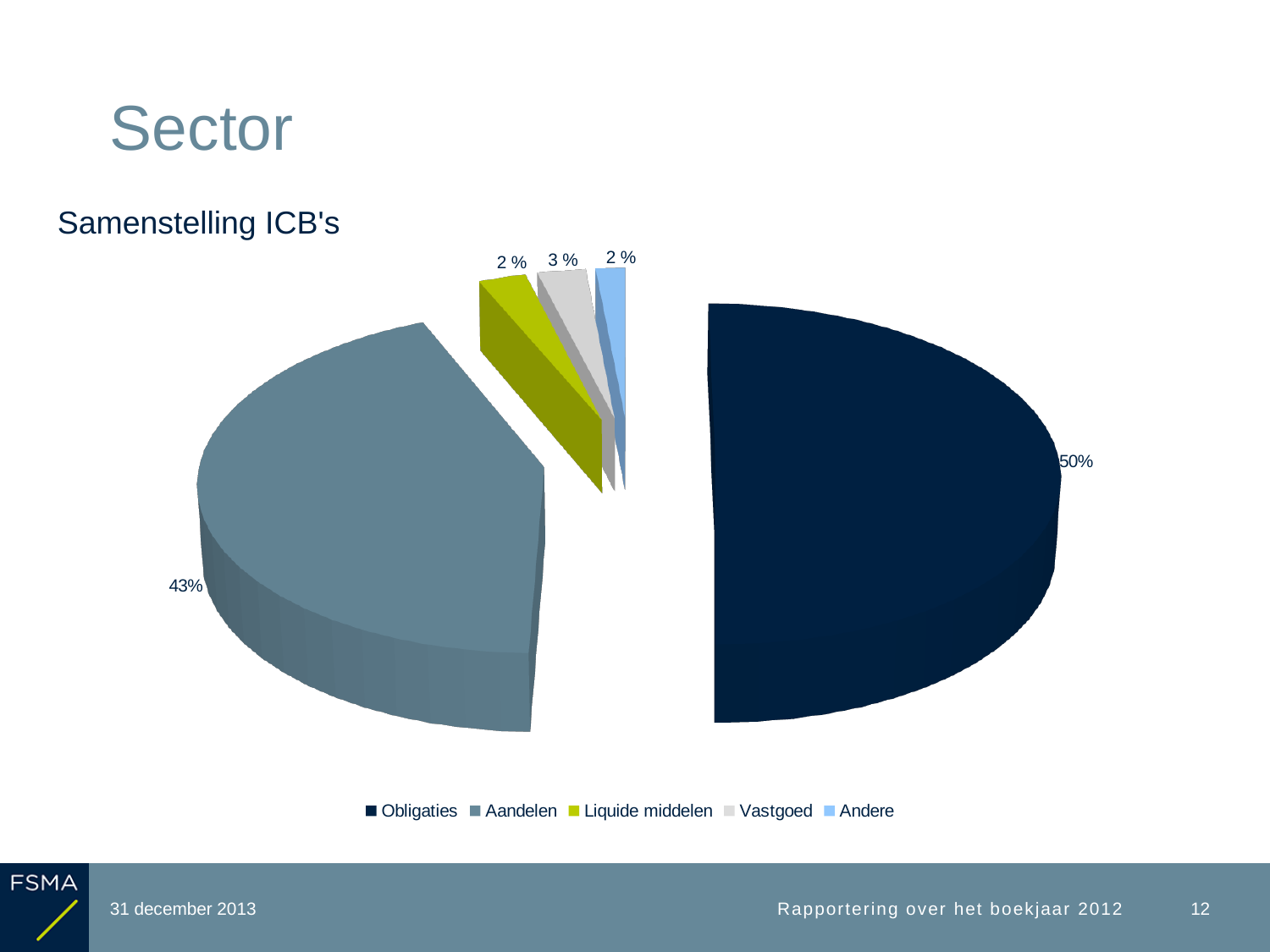

# Sector
Samenstelling ICB's

[unsupported chart]

[unsupported chart]

31 december 2013
Rapportering over het boekjaar 2012
12